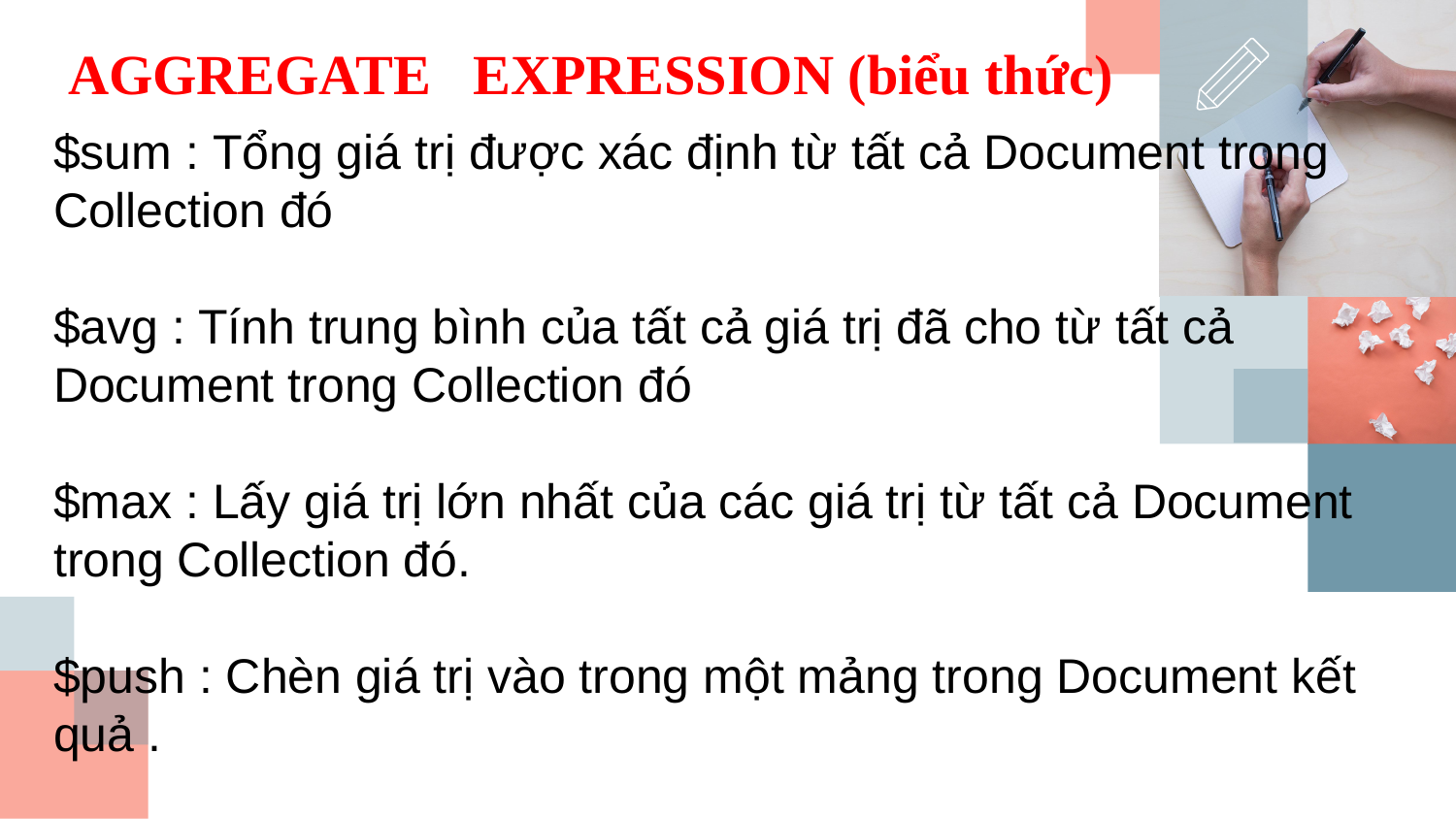

AGGREGATE   EXPRESSION (biểu thức)
$sum : Tổng giá trị được xác định từ tất cả Document trong Collection đó

$avg : Tính trung bình của tất cả giá trị đã cho từ tất cả Document trong Collection đó

$max : Lấy giá trị lớn nhất của các giá trị từ tất cả Document trong Collection đó.

$push : Chèn giá trị vào trong một mảng trong Document kết quả .